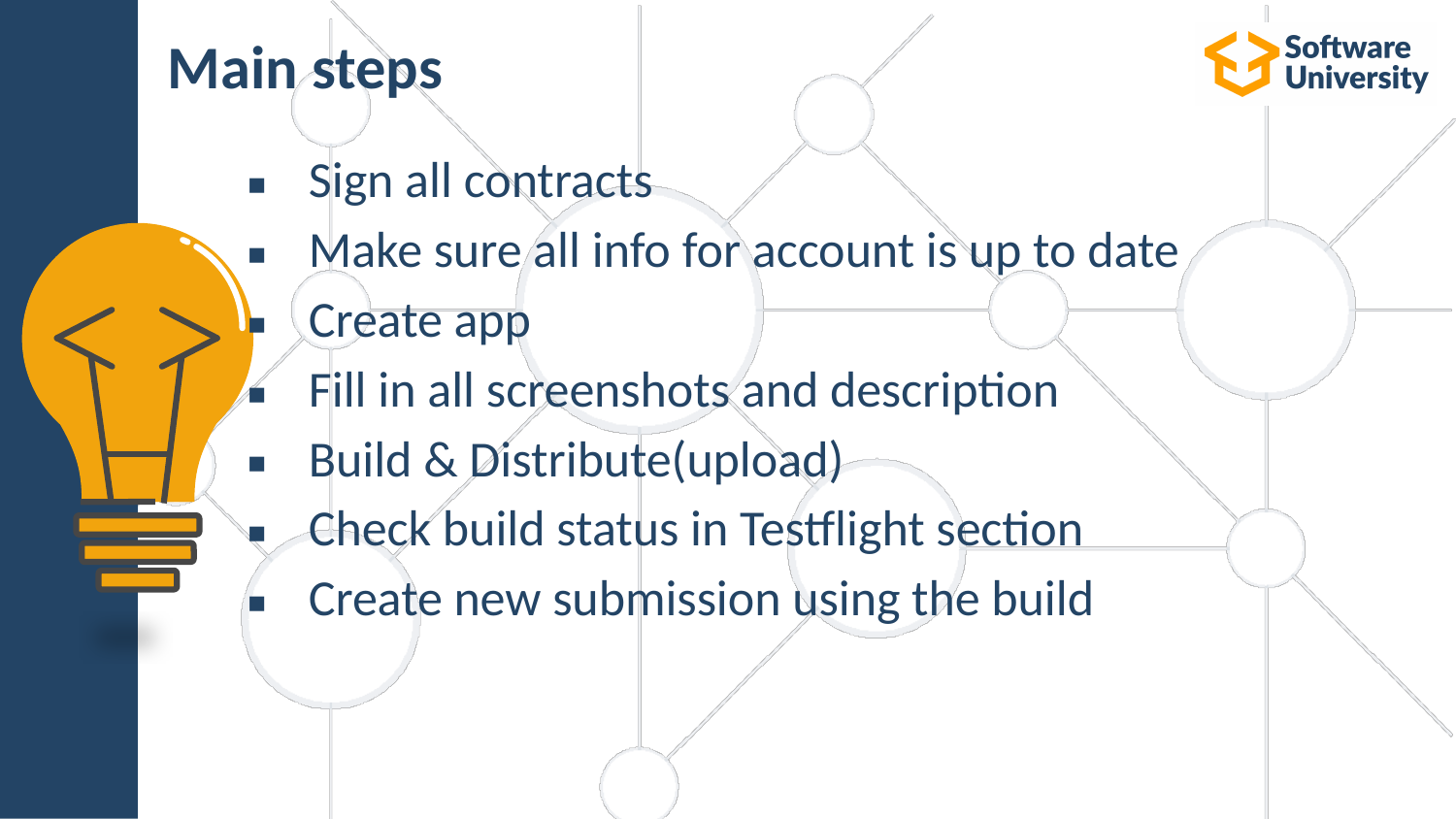

# Main steps
Sign all contracts
Make sure all info for account is up to date
Create app
Fill in all screenshots and description
Build & Distribute(upload)
Check build status in Testflight section
Create new submission using the build